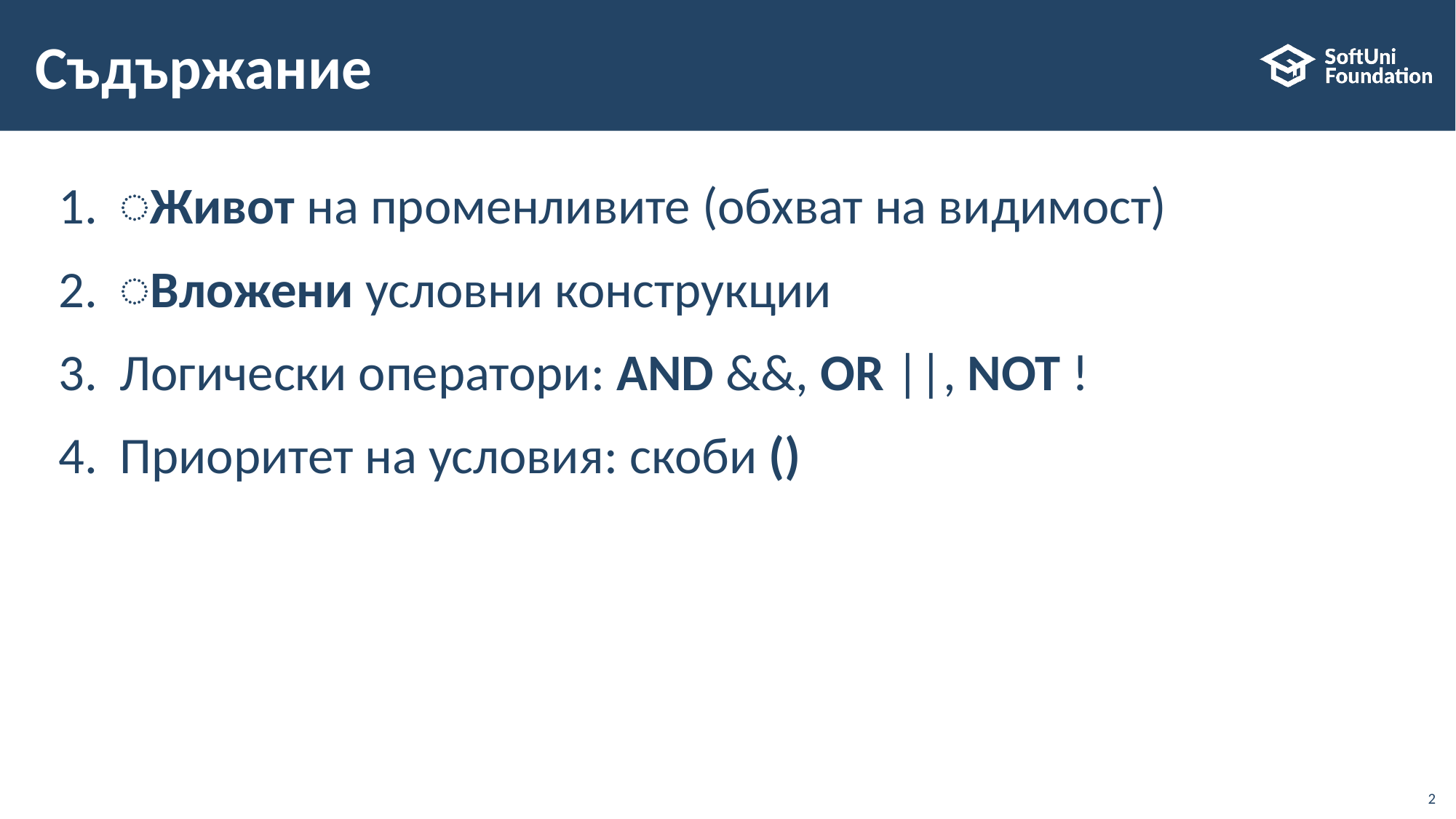

# Съдържание
͏Живот на променливите (обхват на видимост)
͏Вложени условни конструкции
Логически оператори: AND &&, OR ||, NOT !
Приоритет на условия: скоби ()
2